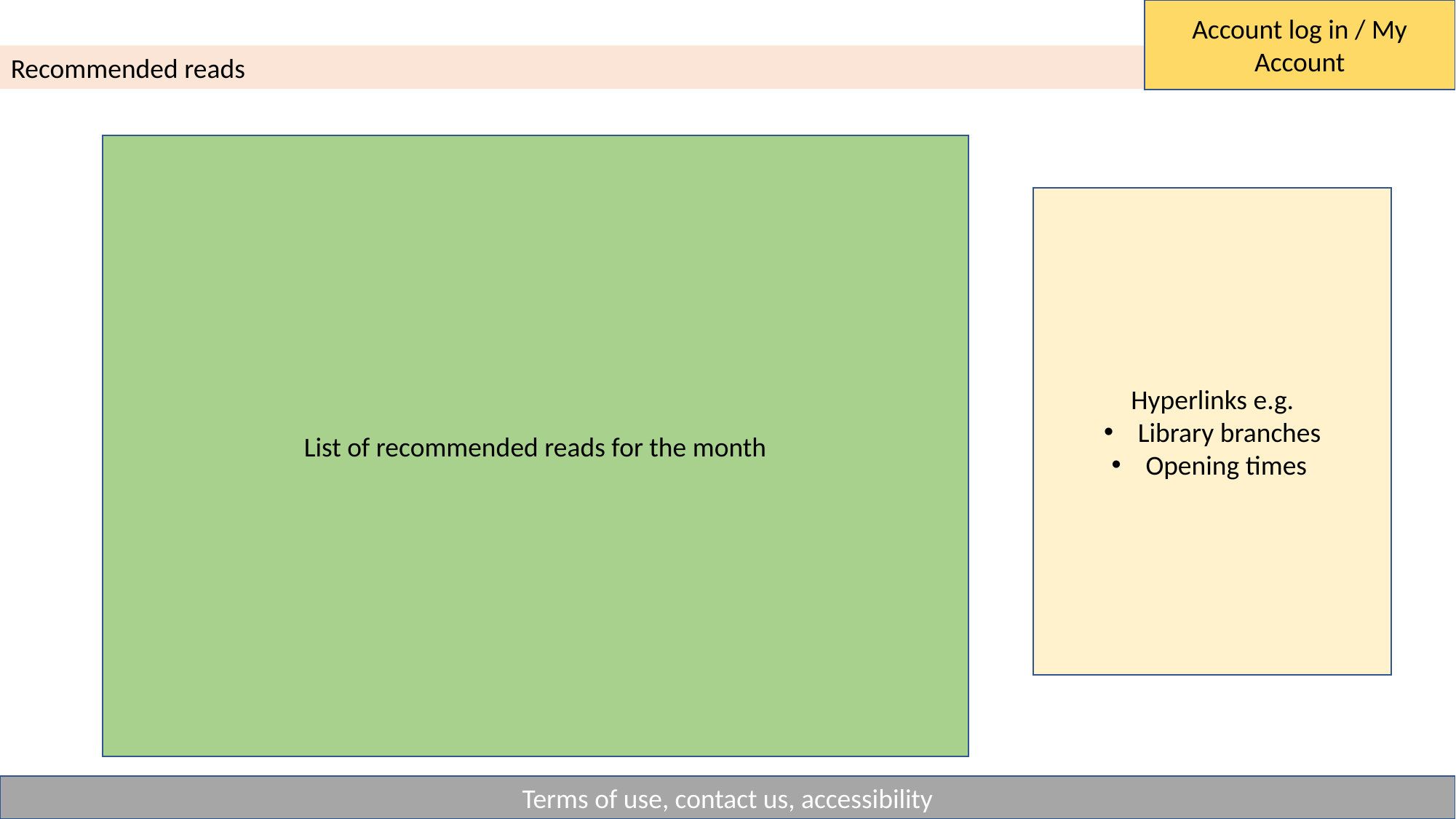

Account log in / My Account
Recommended reads
List of recommended reads for the month
Hyperlinks e.g.
Library branches
Opening times
Terms of use, contact us, accessibility